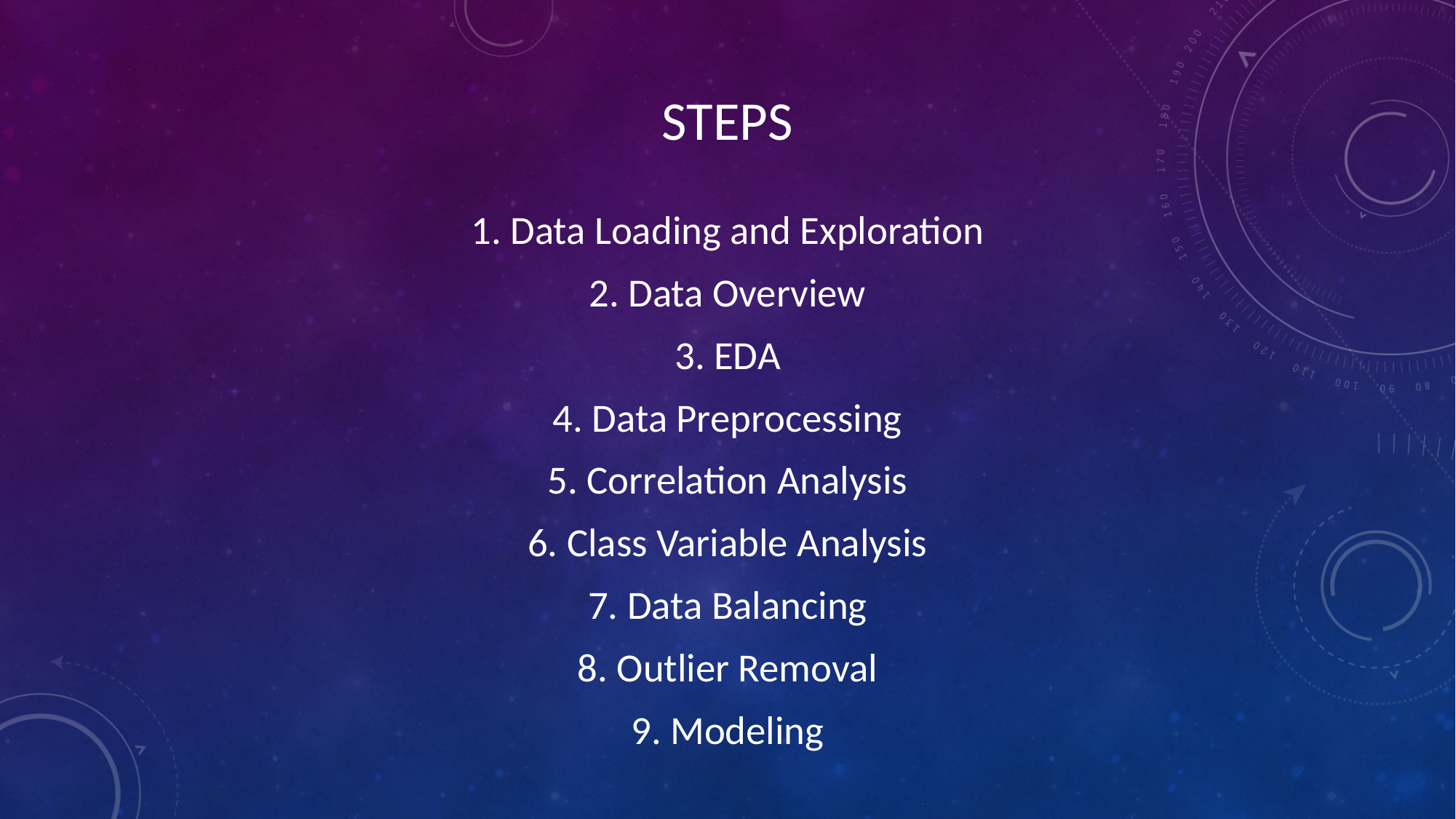

# Steps
1. Data Loading and Exploration
2. Data Overview
3. EDA
4. Data Preprocessing
5. Correlation Analysis
6. Class Variable Analysis
7. Data Balancing
8. Outlier Removal
9. Modeling